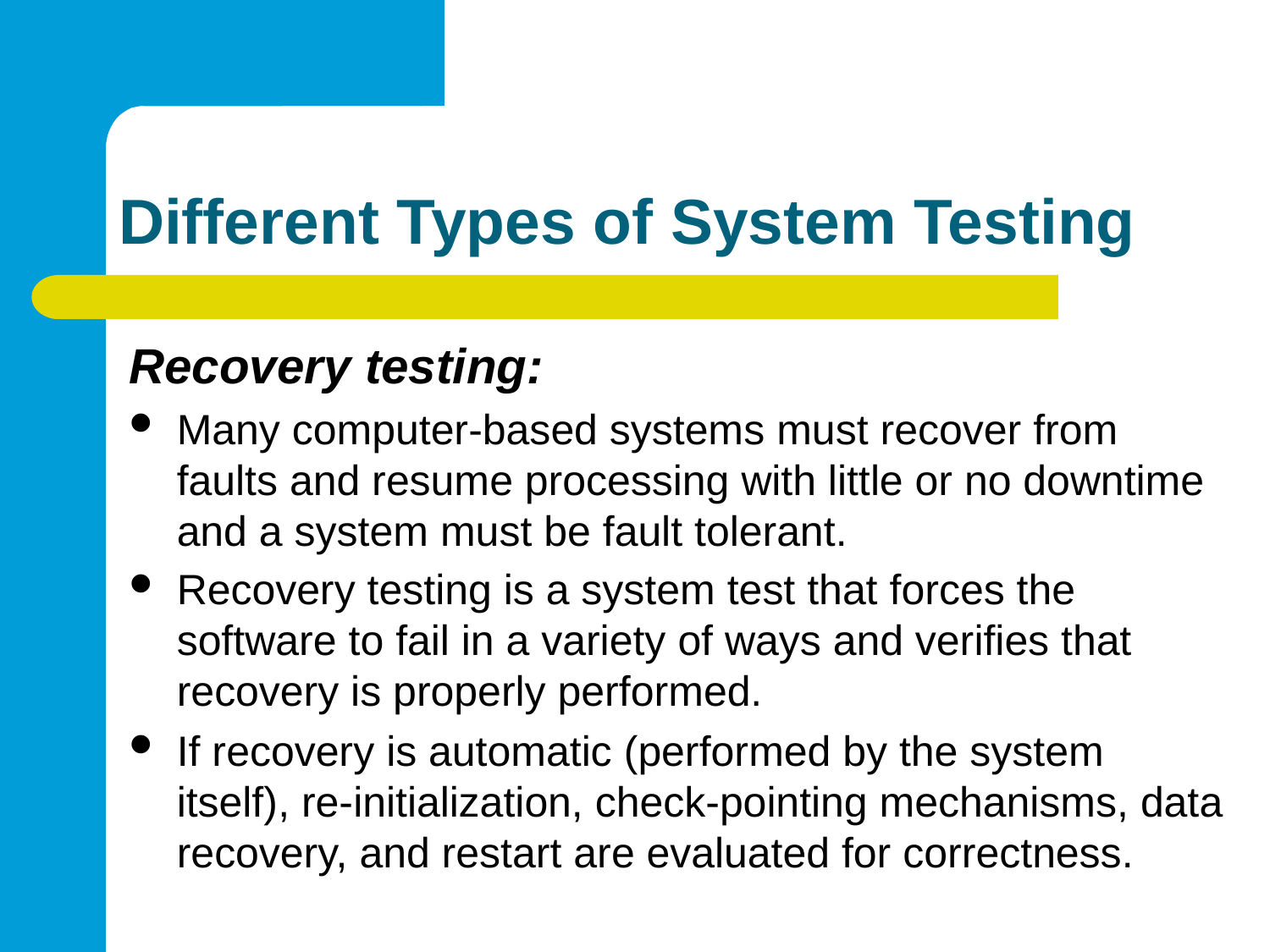

# Different Types of System Testing
Recovery testing:
Many computer-based systems must recover from faults and resume processing with little or no downtime and a system must be fault tolerant.
Recovery testing is a system test that forces the software to fail in a variety of ways and verifies that recovery is properly performed.
If recovery is automatic (performed by the system itself), re-initialization, check-pointing mechanisms, data recovery, and restart are evaluated for correctness.